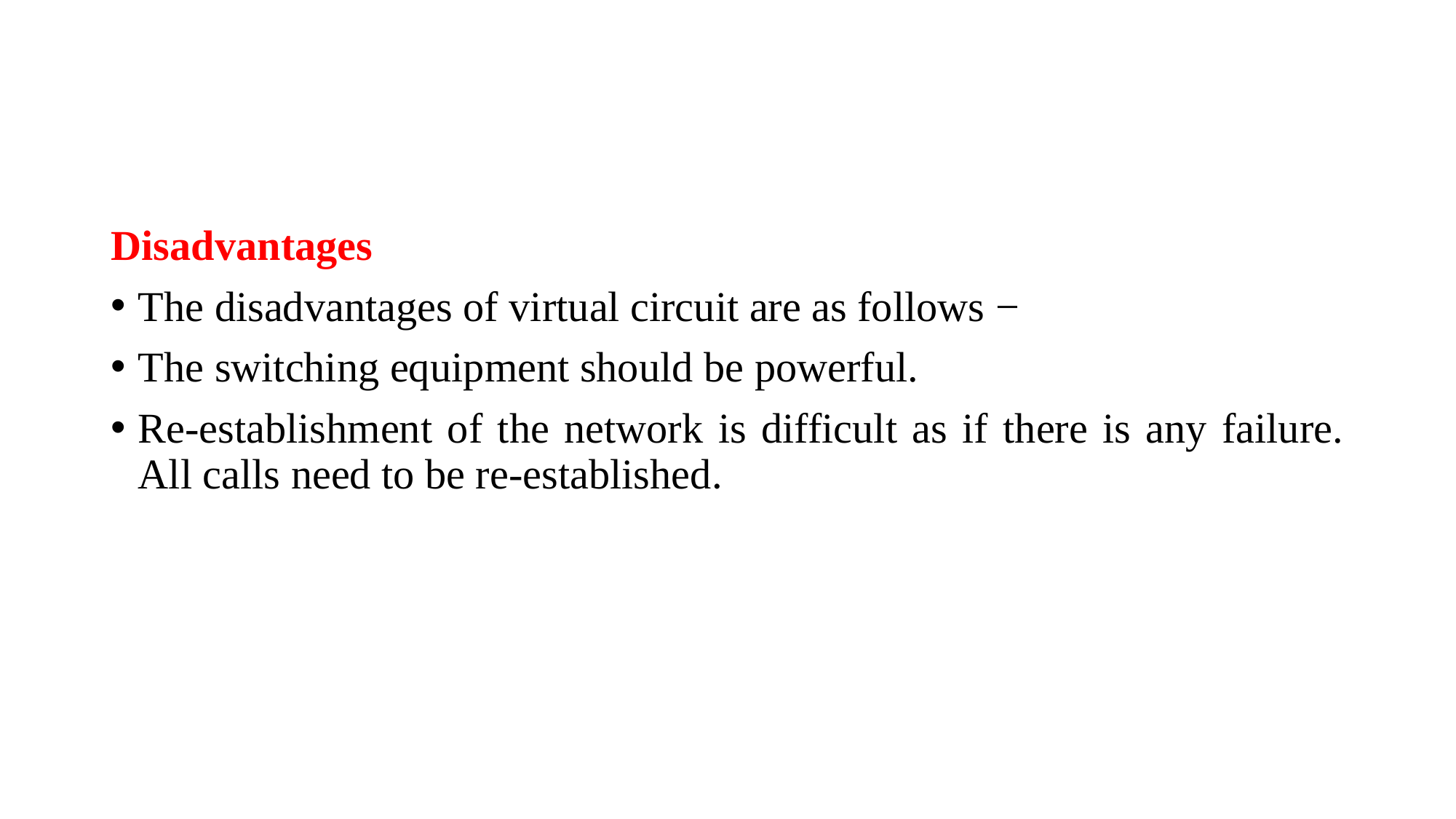

Disadvantages
The disadvantages of virtual circuit are as follows −
The switching equipment should be powerful.
Re-establishment of the network is difficult as if there is any failure. All calls need to be re-established.